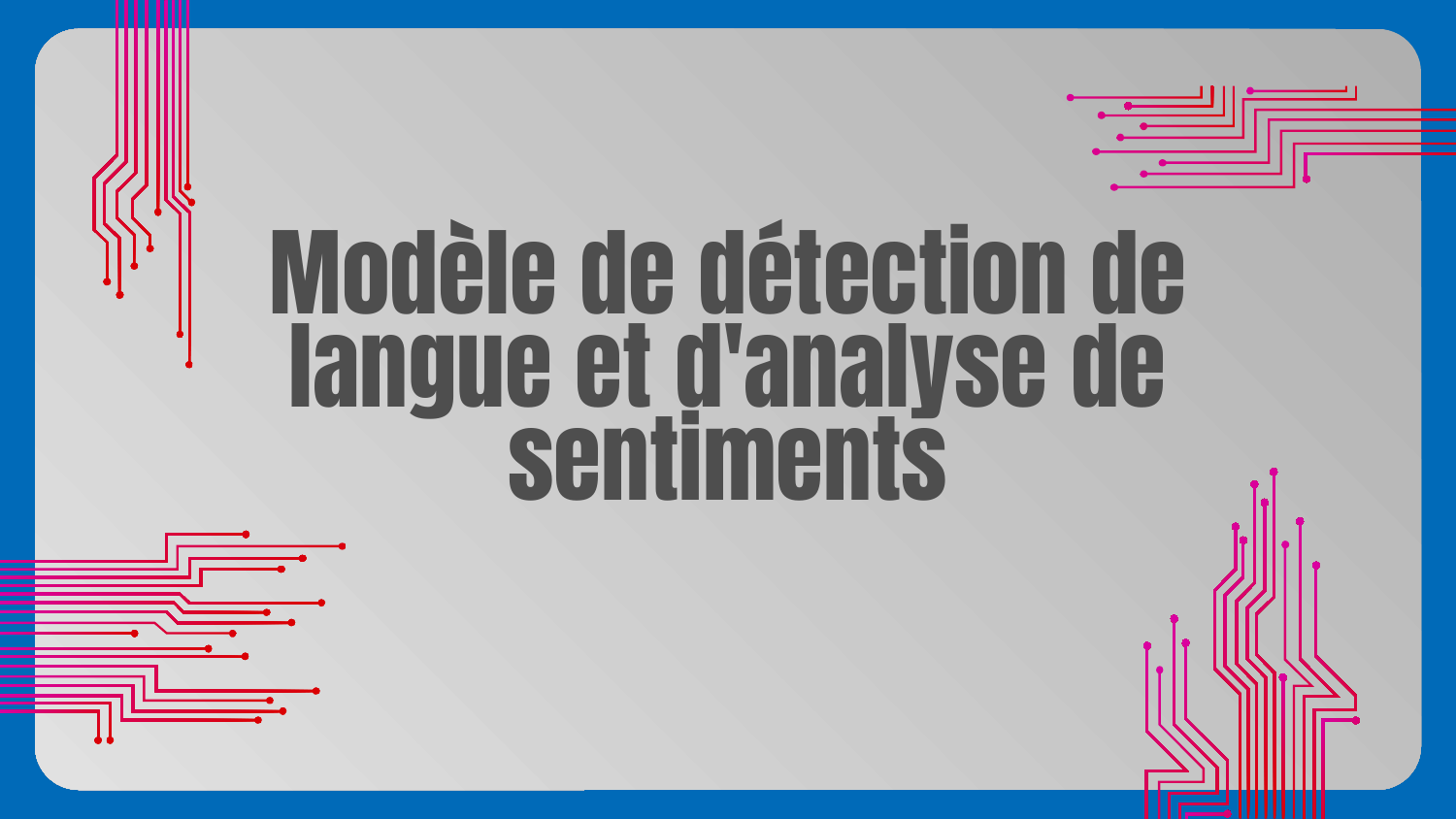

# Modèle de détection de langue et d'analyse de sentiments